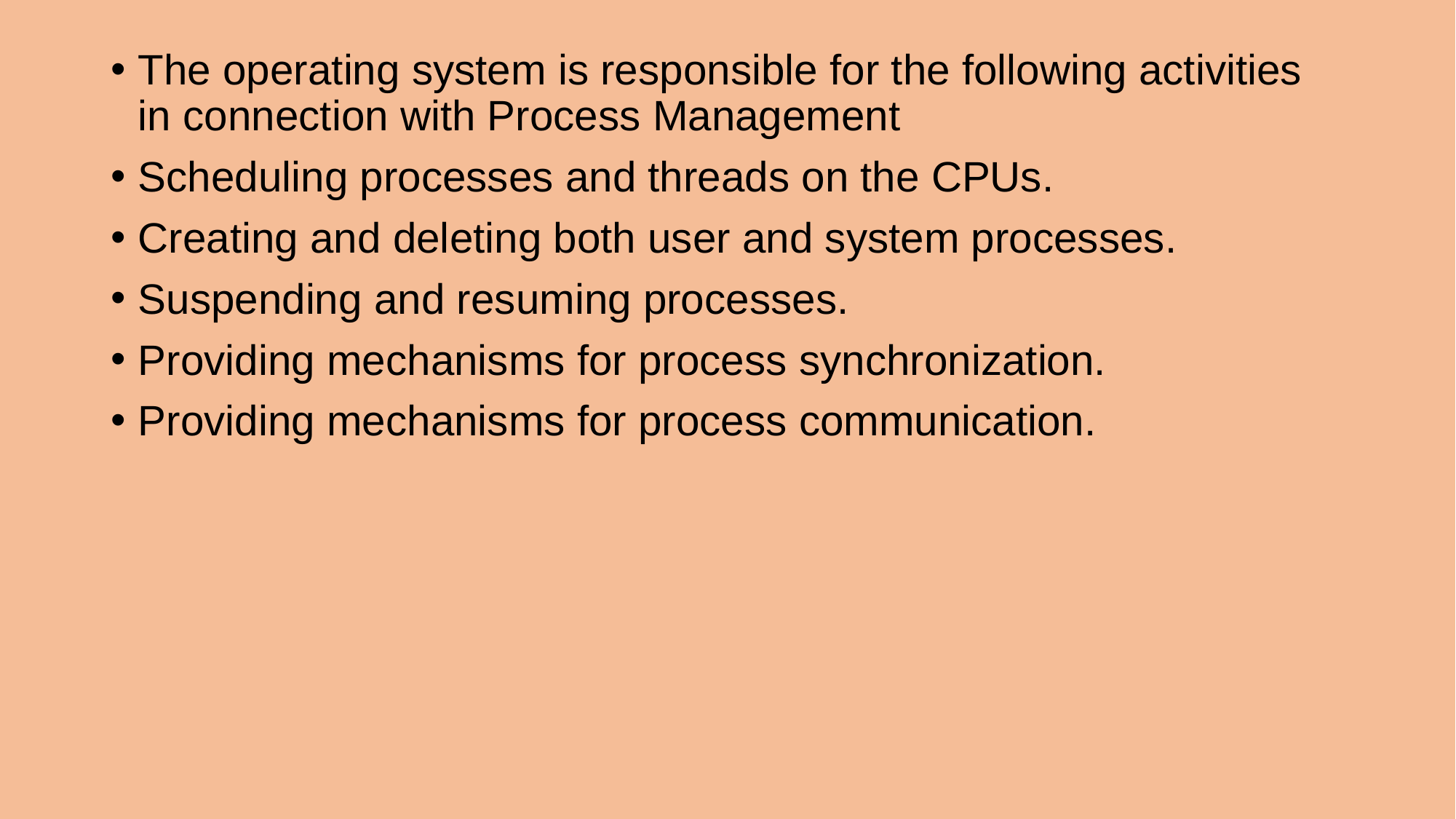

The operating system is responsible for the following activities in connection with Process Management
Scheduling processes and threads on the CPUs.
Creating and deleting both user and system processes.
Suspending and resuming processes.
Providing mechanisms for process synchronization.
Providing mechanisms for process communication.